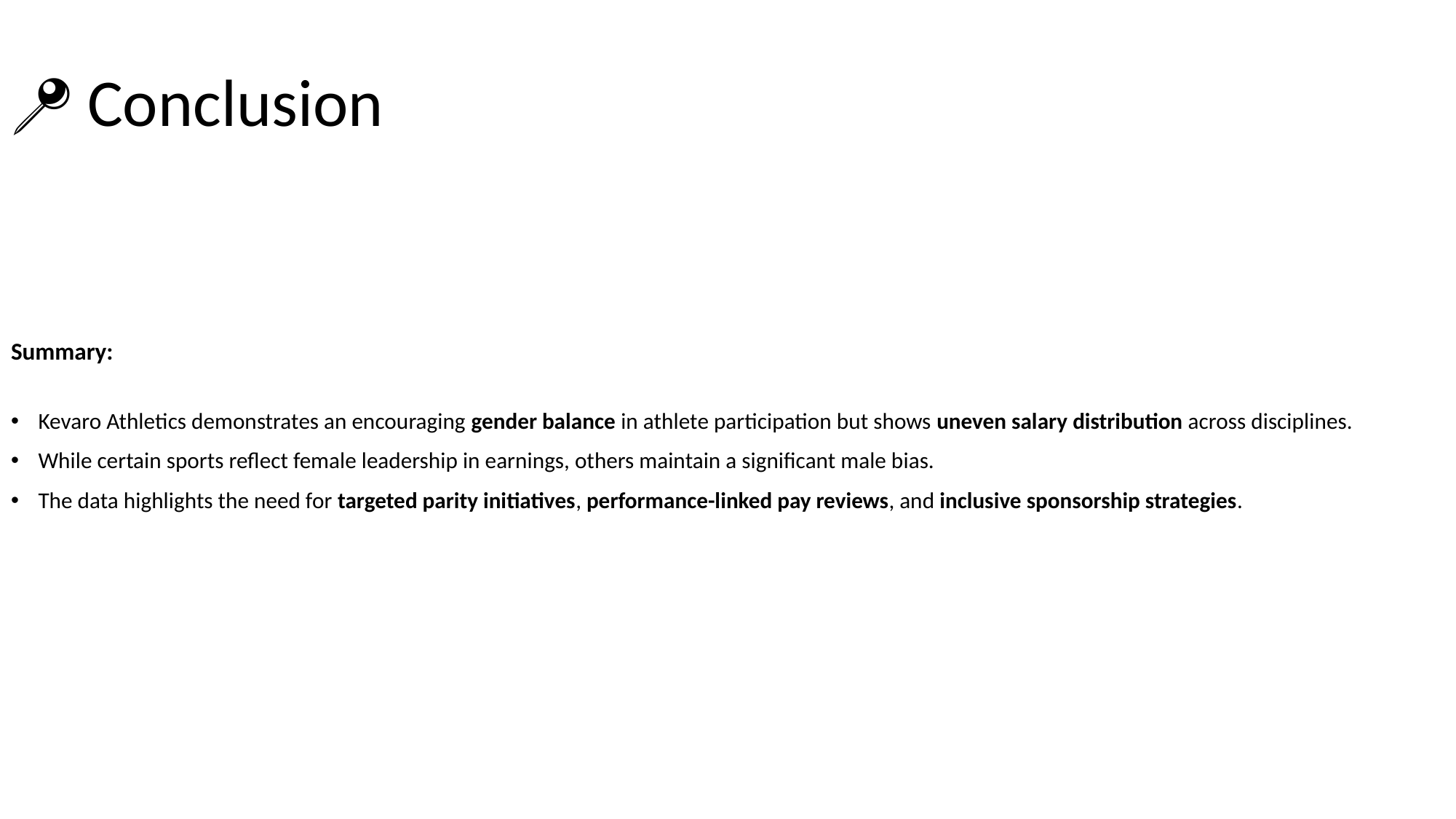

# 📍 Conclusion
Summary:
Kevaro Athletics demonstrates an encouraging gender balance in athlete participation but shows uneven salary distribution across disciplines.
While certain sports reflect female leadership in earnings, others maintain a significant male bias.
The data highlights the need for targeted parity initiatives, performance-linked pay reviews, and inclusive sponsorship strategies.